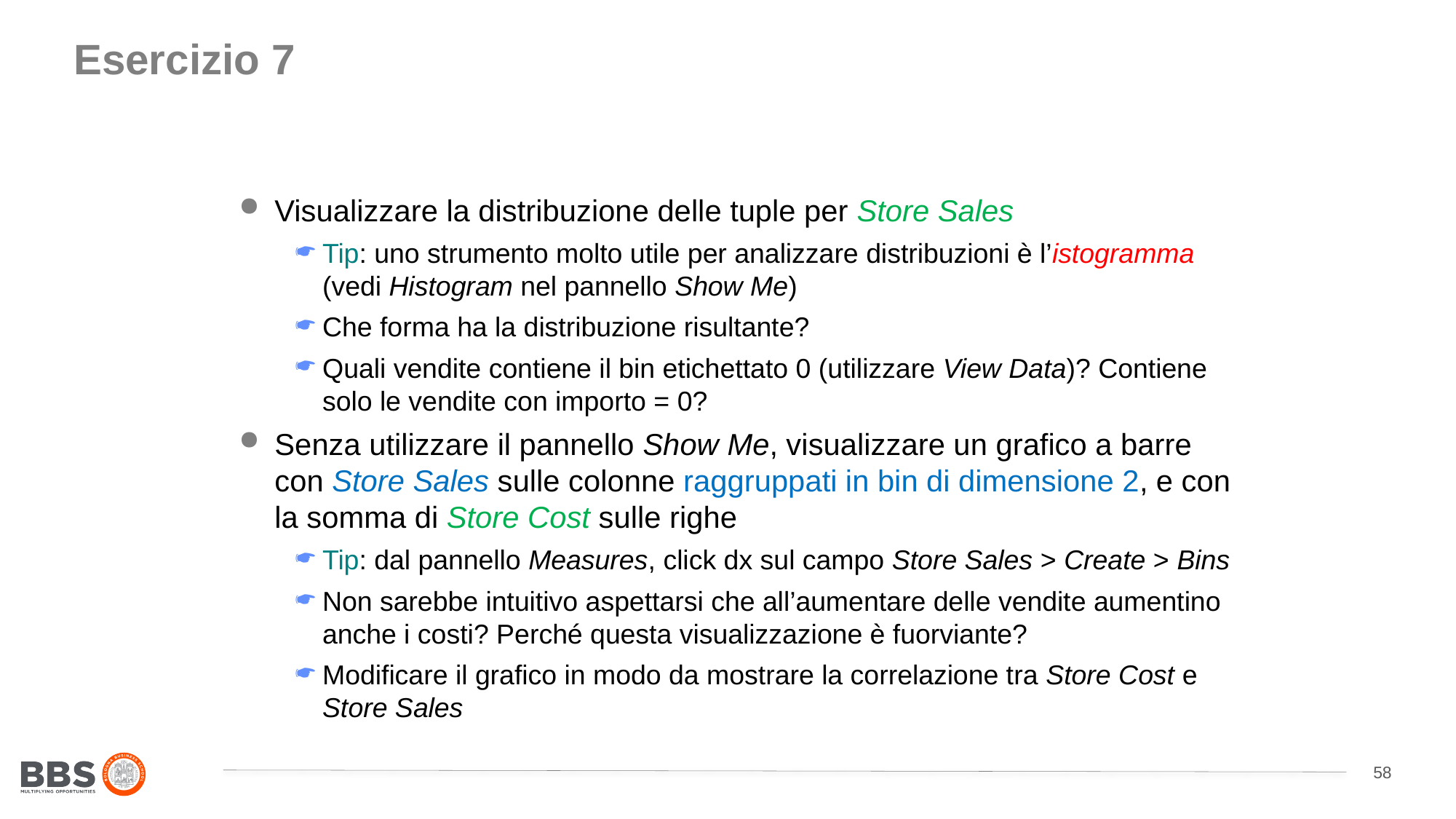

# Esercizio 7
Visualizzare la distribuzione delle tuple per Store Sales
Tip: uno strumento molto utile per analizzare distribuzioni è l’istogramma (vedi Histogram nel pannello Show Me)
Che forma ha la distribuzione risultante?
Quali vendite contiene il bin etichettato 0 (utilizzare View Data)? Contiene solo le vendite con importo = 0?
Senza utilizzare il pannello Show Me, visualizzare un grafico a barre con Store Sales sulle colonne raggruppati in bin di dimensione 2, e con la somma di Store Cost sulle righe
Tip: dal pannello Measures, click dx sul campo Store Sales > Create > Bins
Non sarebbe intuitivo aspettarsi che all’aumentare delle vendite aumentino anche i costi? Perché questa visualizzazione è fuorviante?
Modificare il grafico in modo da mostrare la correlazione tra Store Cost e Store Sales